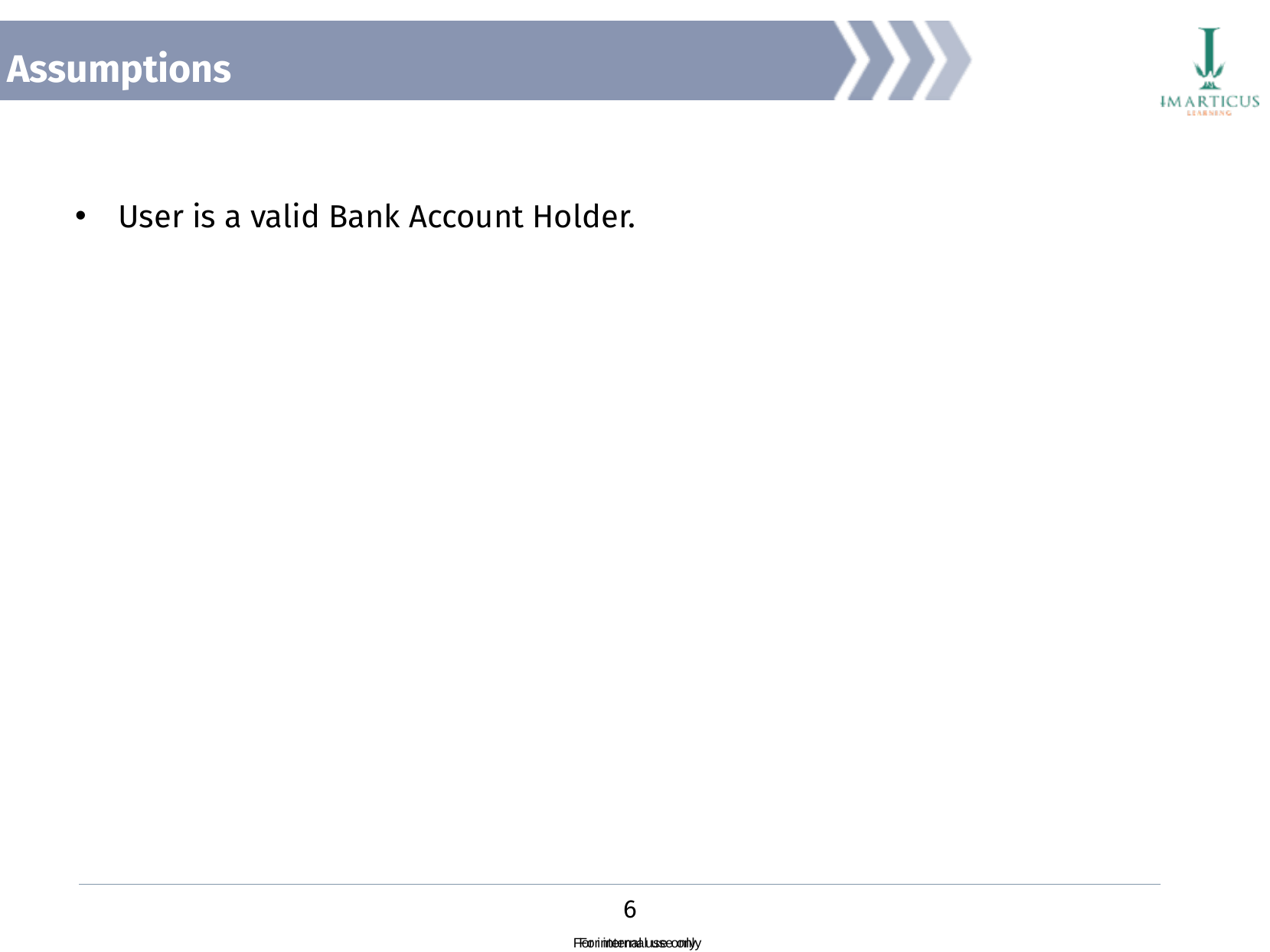

Assumptions
User is a valid Bank Account Holder.